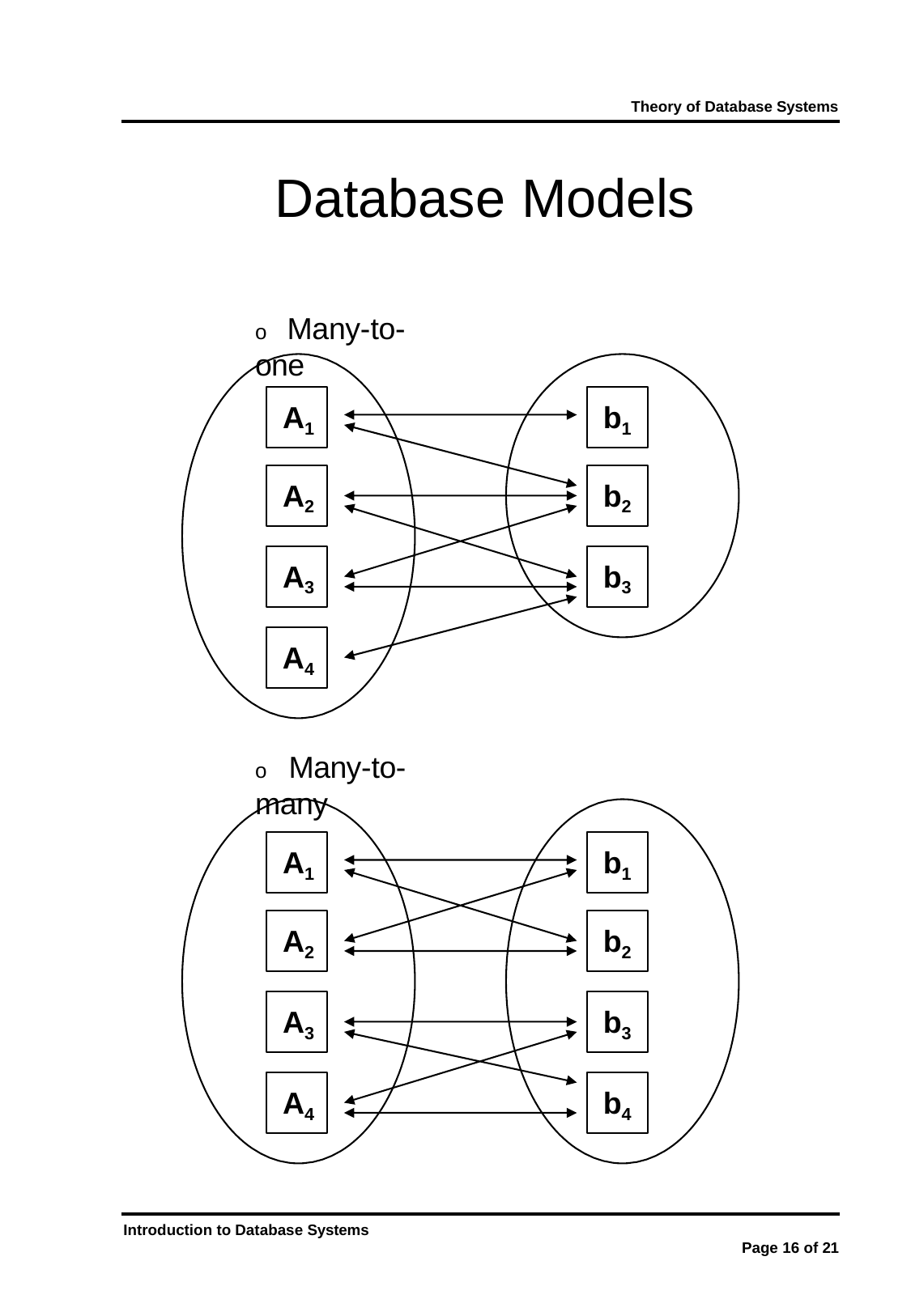

Theory of Database Systems
# Database Models
o	Many-to-one

A1
b1

A2
b2

A3
b3

A4

o	Many-to-many

A1
b1

A2
b2

A3
b3

A4
b4
Introduction to Database Systems

Page 16 of 21